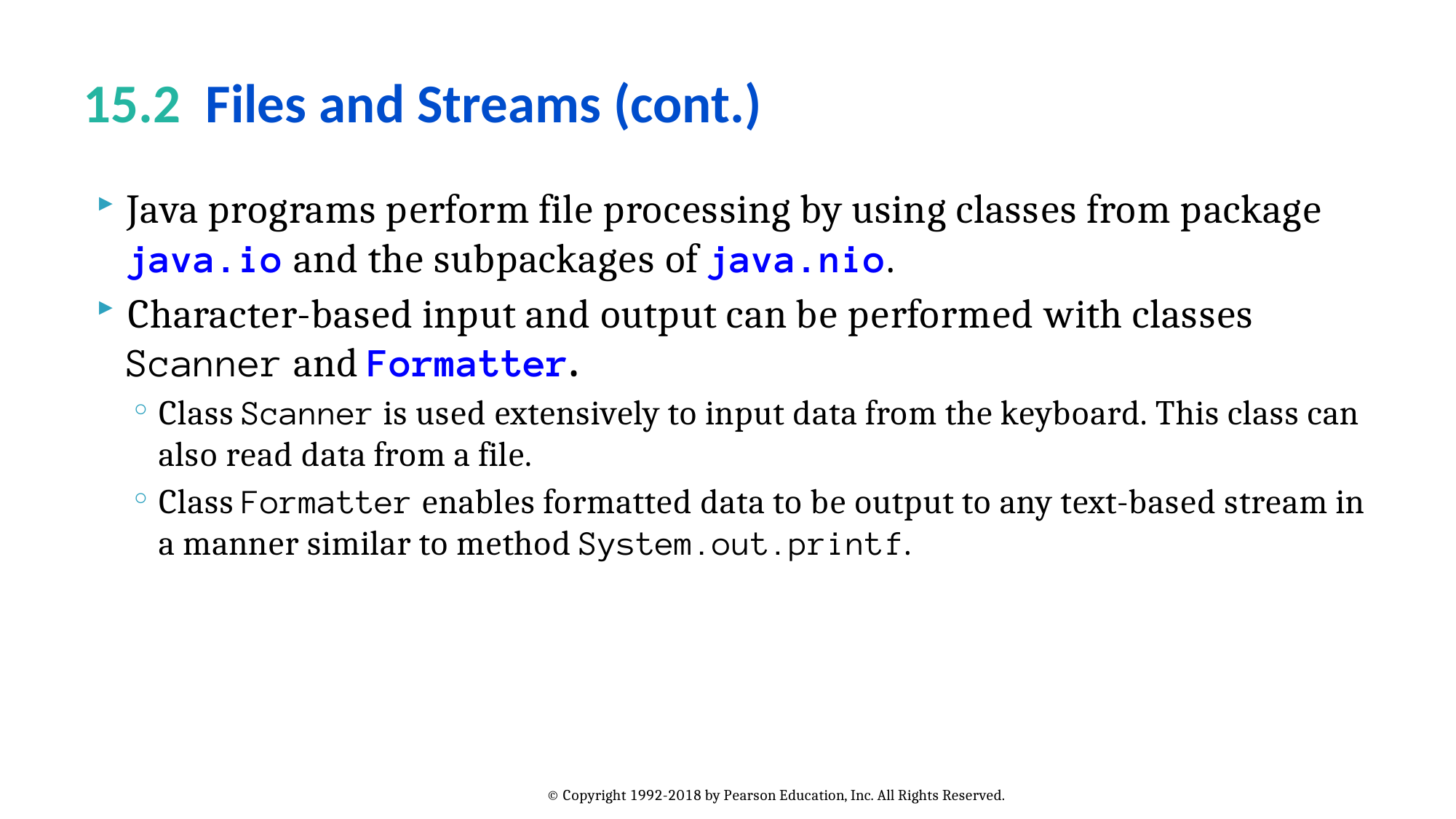

# 15.2  Files and Streams (cont.)
Java programs perform file processing by using classes from package java.io and the subpackages of java.nio.
Character-based input and output can be performed with classes Scanner and Formatter.
Class Scanner is used extensively to input data from the keyboard. This class can also read data from a file.
Class Formatter enables formatted data to be output to any text-based stream in a manner similar to method System.out.printf.
© Copyright 1992-2018 by Pearson Education, Inc. All Rights Reserved.